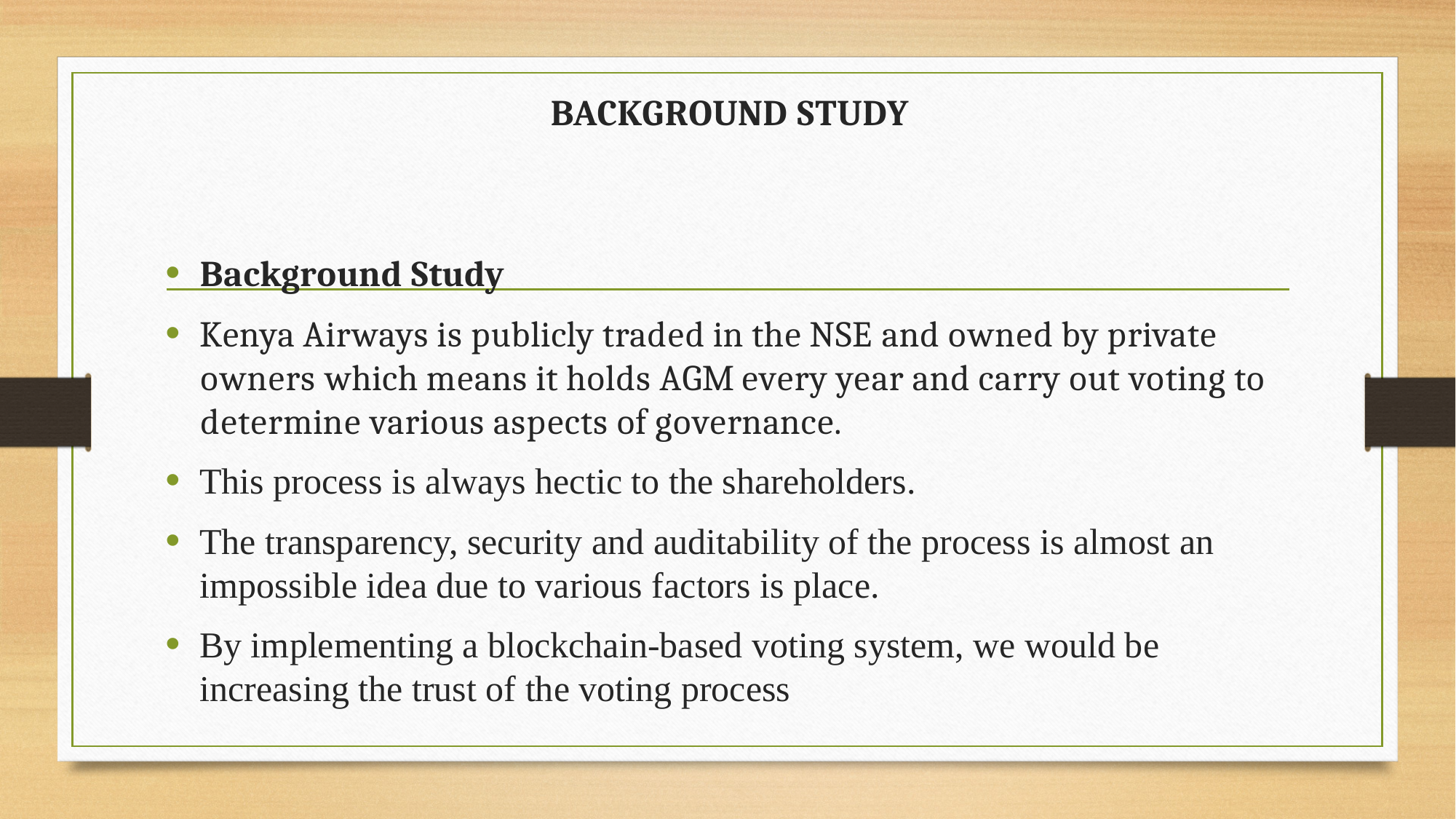

# BACKGROUND STUDY

Background Study
Kenya Airways is publicly traded in the NSE and owned by private owners which means it holds AGM every year and carry out voting to determine various aspects of governance.
This process is always hectic to the shareholders.
The transparency, security and auditability of the process is almost an impossible idea due to various factors is place.
By implementing a blockchain-based voting system, we would be increasing the trust of the voting process